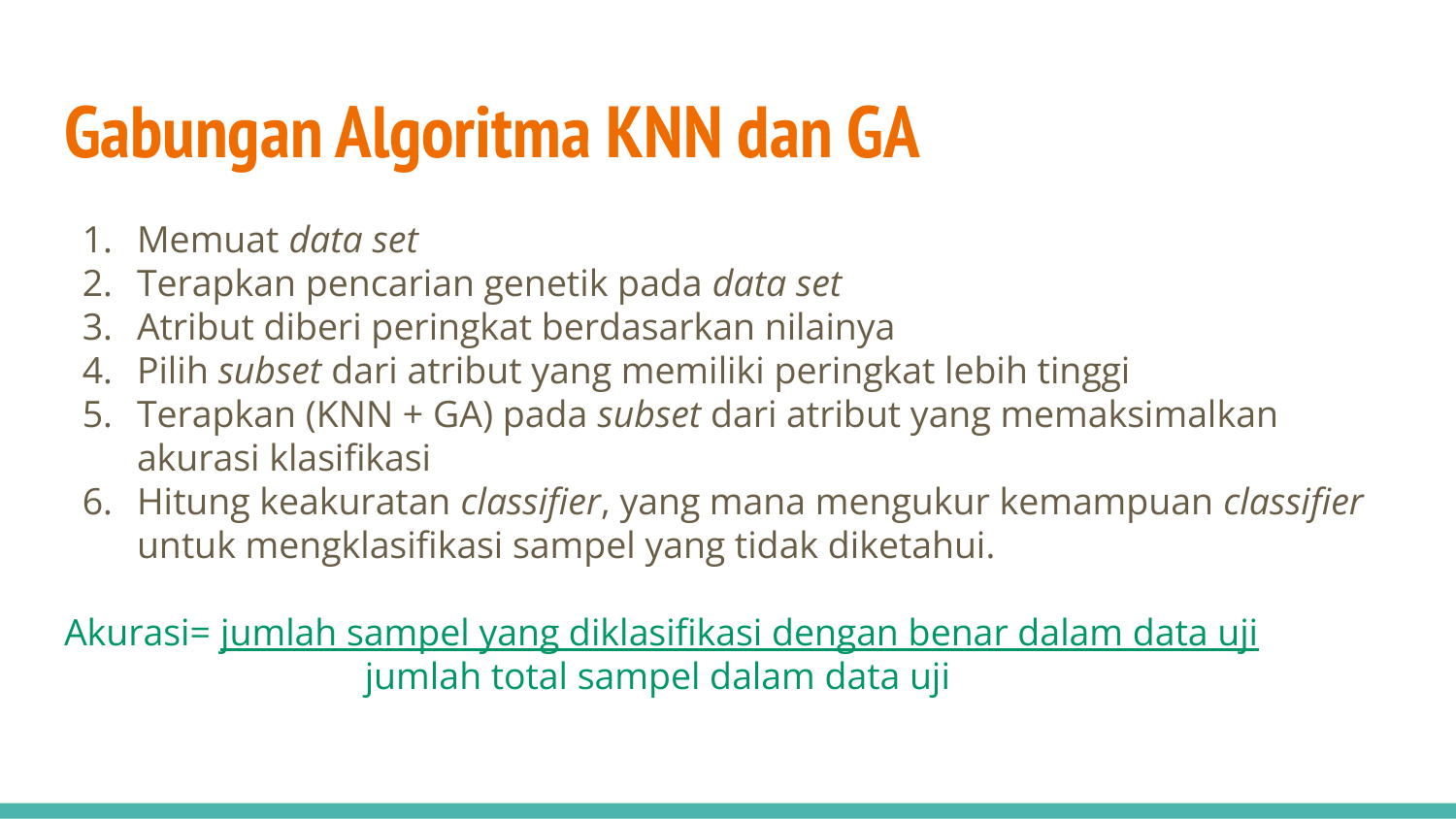

# Gabungan Algoritma KNN dan GA
Memuat data set
Terapkan pencarian genetik pada data set
Atribut diberi peringkat berdasarkan nilainya
Pilih subset dari atribut yang memiliki peringkat lebih tinggi
Terapkan (KNN + GA) pada subset dari atribut yang memaksimalkan akurasi klasifikasi
Hitung keakuratan classifier, yang mana mengukur kemampuan classifier untuk mengklasifikasi sampel yang tidak diketahui.

Akurasi= jumlah sampel yang diklasifikasi dengan benar dalam data uji
		 jumlah total sampel dalam data uji